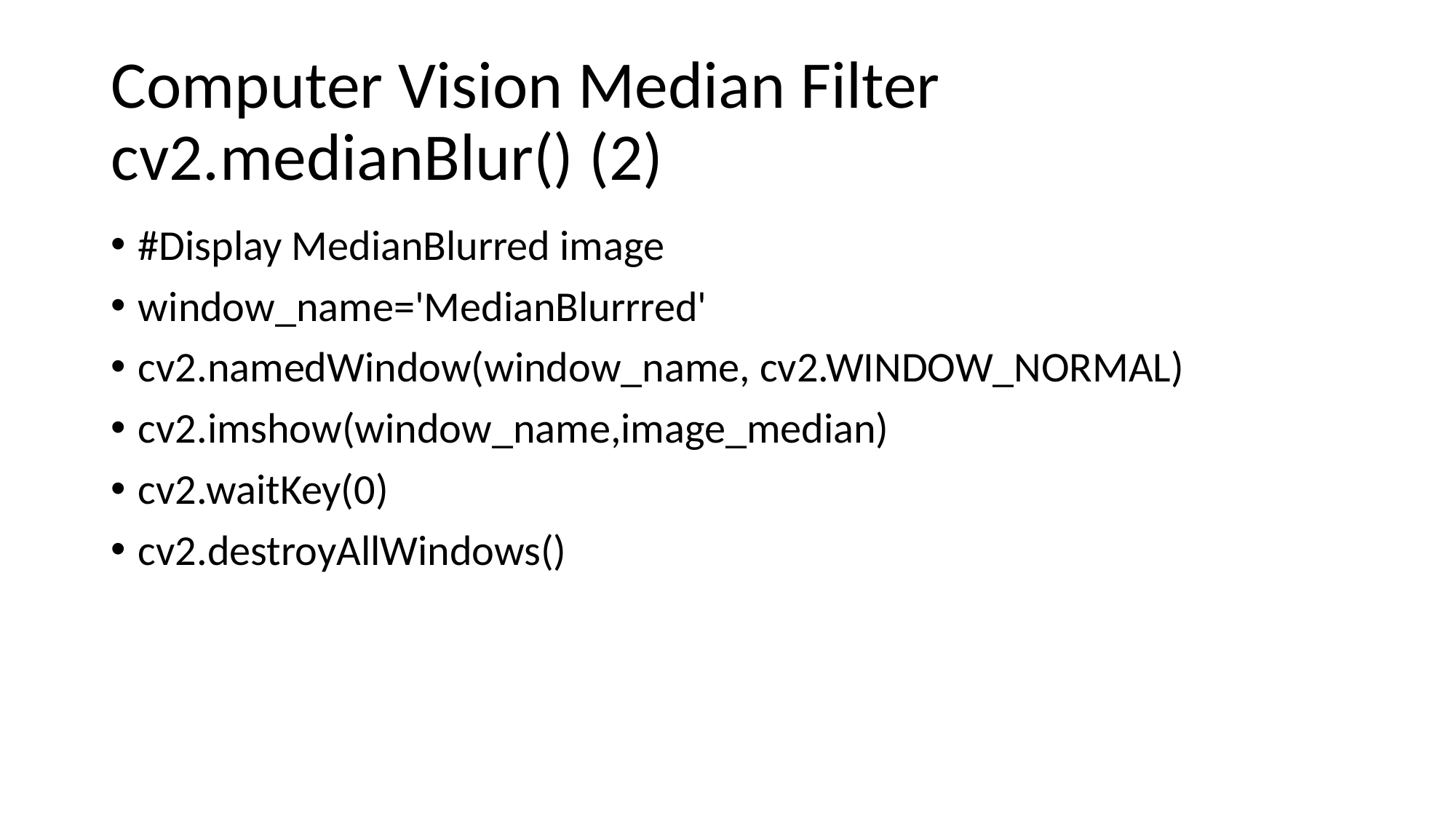

# Computer Vision Median Filter cv2.medianBlur() (2)
#Display MedianBlurred image
window_name='MedianBlurrred'
cv2.namedWindow(window_name, cv2.WINDOW_NORMAL)
cv2.imshow(window_name,image_median)
cv2.waitKey(0)
cv2.destroyAllWindows()